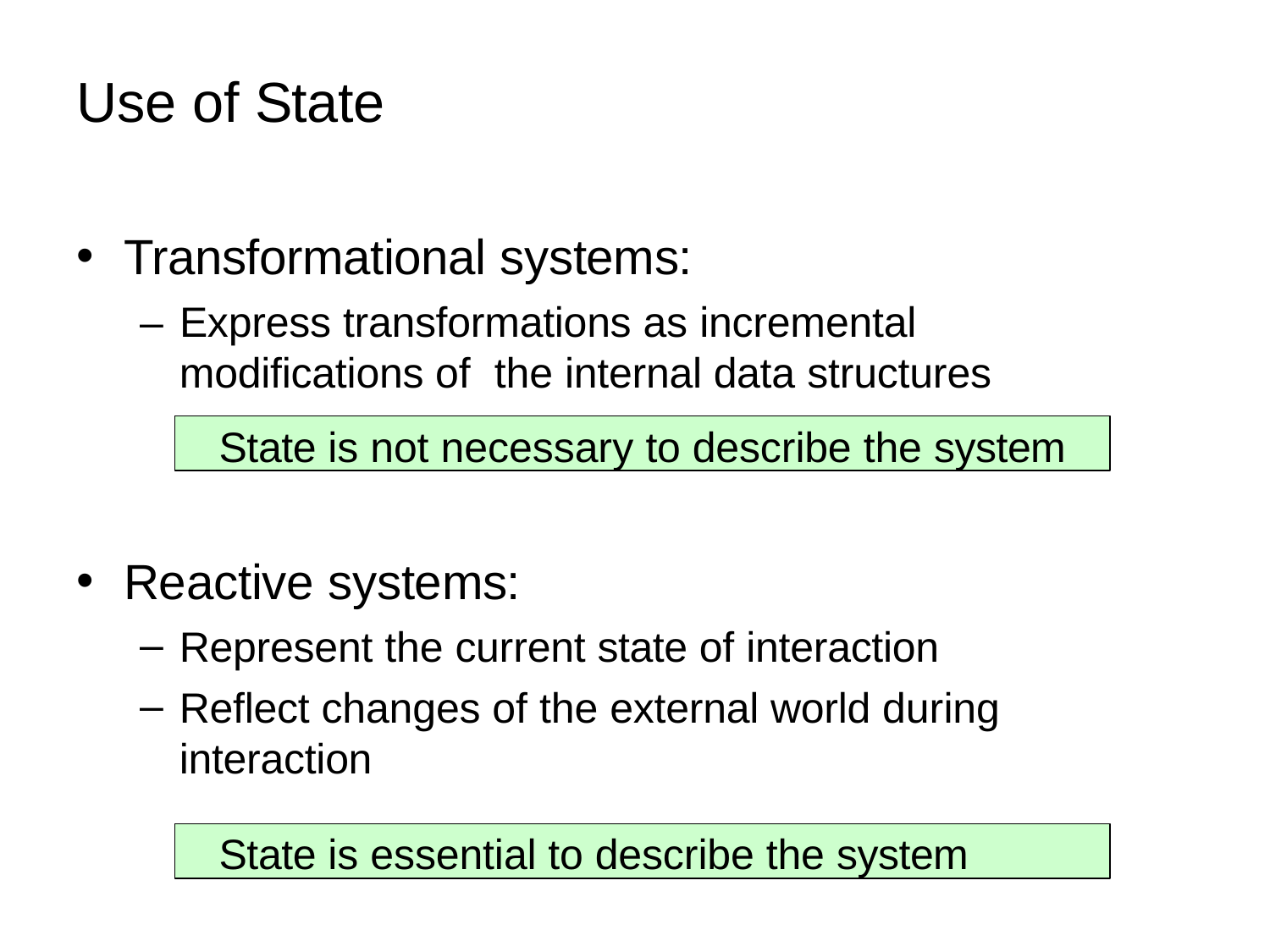

# Use of State
Transformational systems:
– Express transformations as incremental modifications of  the internal data structures
State is not necessary to describe the system
Reactive systems:
Represent the current state of interaction
Reflect changes of the external world during interaction
State is essential to describe the system